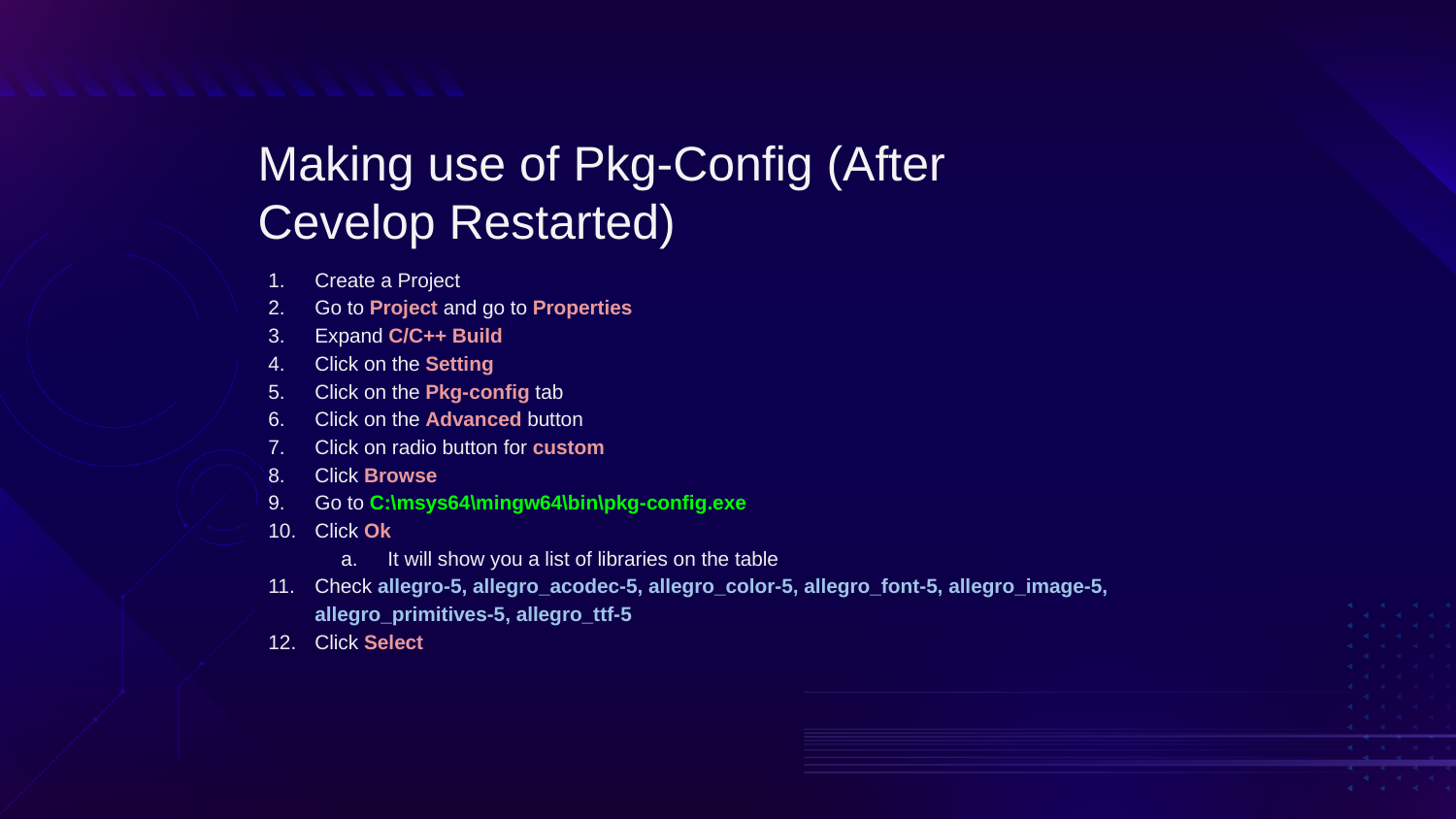

# Making use of Pkg-Config (After Cevelop Restarted)
Create a Project
Go to Project and go to Properties
Expand C/C++ Build
Click on the Setting
Click on the Pkg-config tab
Click on the Advanced button
Click on radio button for custom
Click Browse
Go to C:\msys64\mingw64\bin\pkg-config.exe
Click Ok
It will show you a list of libraries on the table
Check allegro-5, allegro_acodec-5, allegro_color-5, allegro_font-5, allegro_image-5, allegro_primitives-5, allegro_ttf-5
Click Select